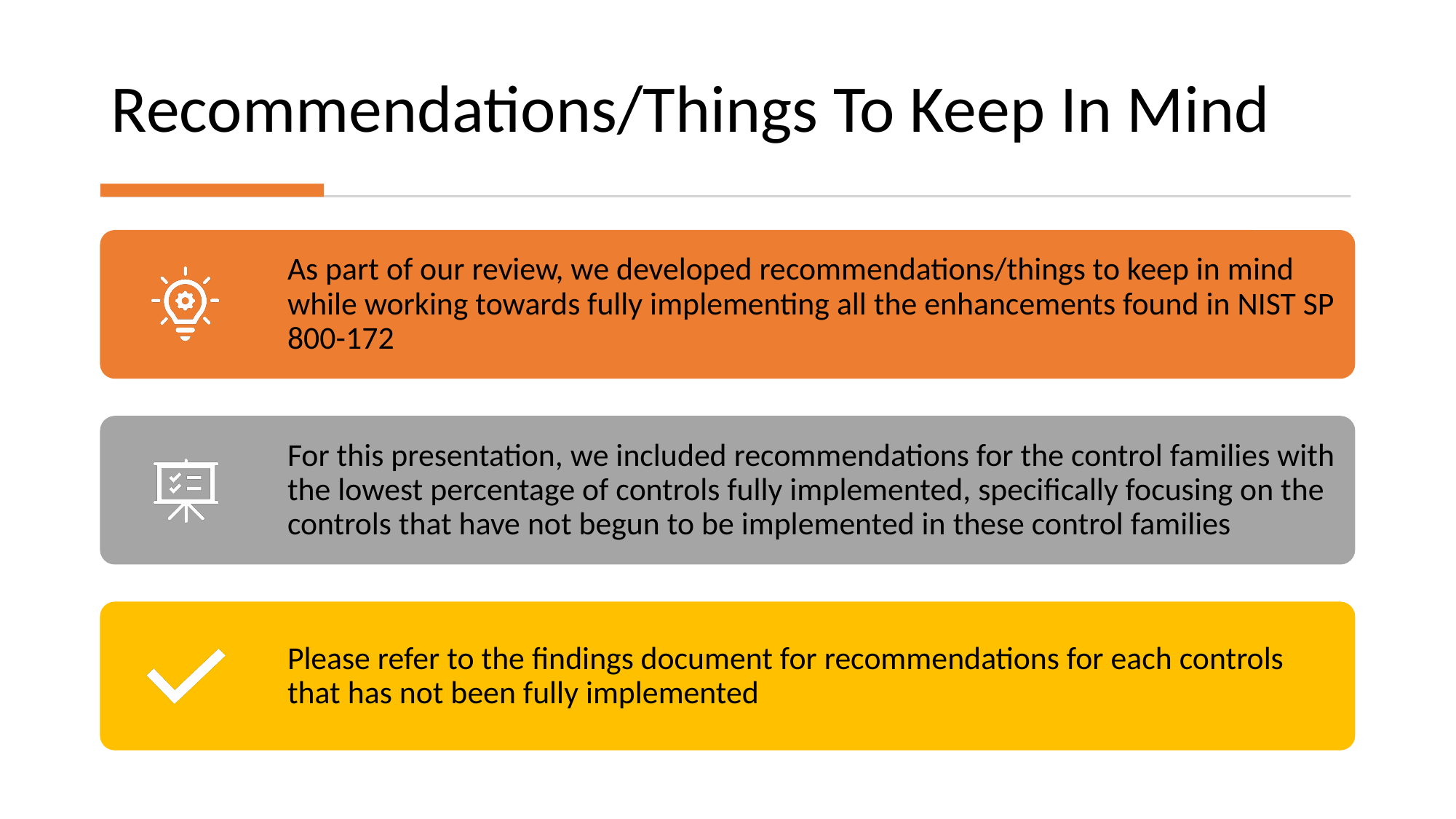

# Recommendations/Things To Keep In Mind

As part of our review, we developed recommendations/things to keep in mind while working towards fully implementing all the enhancements found in NIST SP 800-172
For this presentation, we included recommendations for the control families with the lowest percentage of controls fully implemented, specifically focusing on the controls that have not begun to be implemented in these control families
Please refer to the findings document for recommendations for each controls that has not been fully implemented